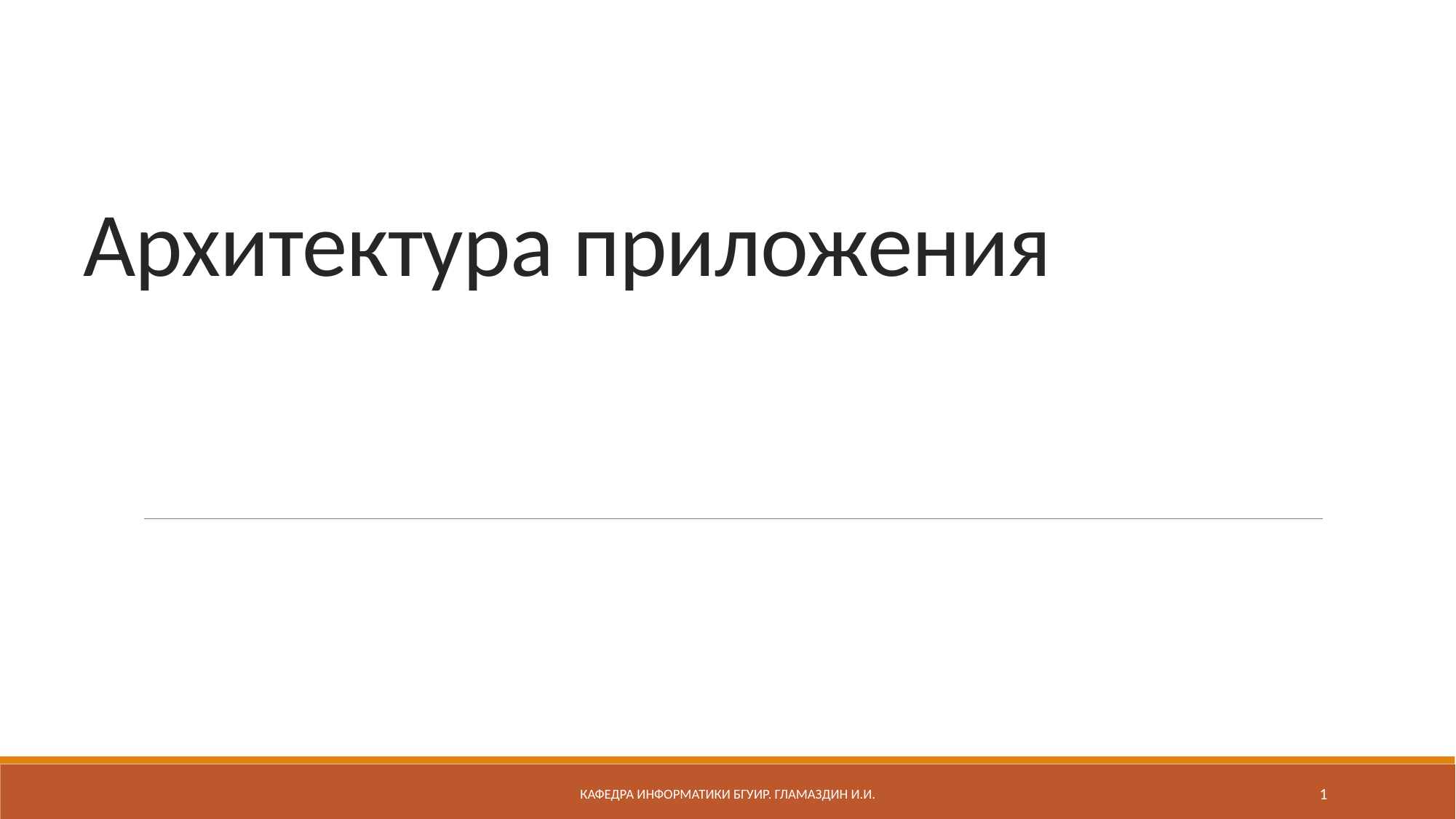

# Архитектура приложения

Кафедра информатики бгуир. Гламаздин И.и.
1